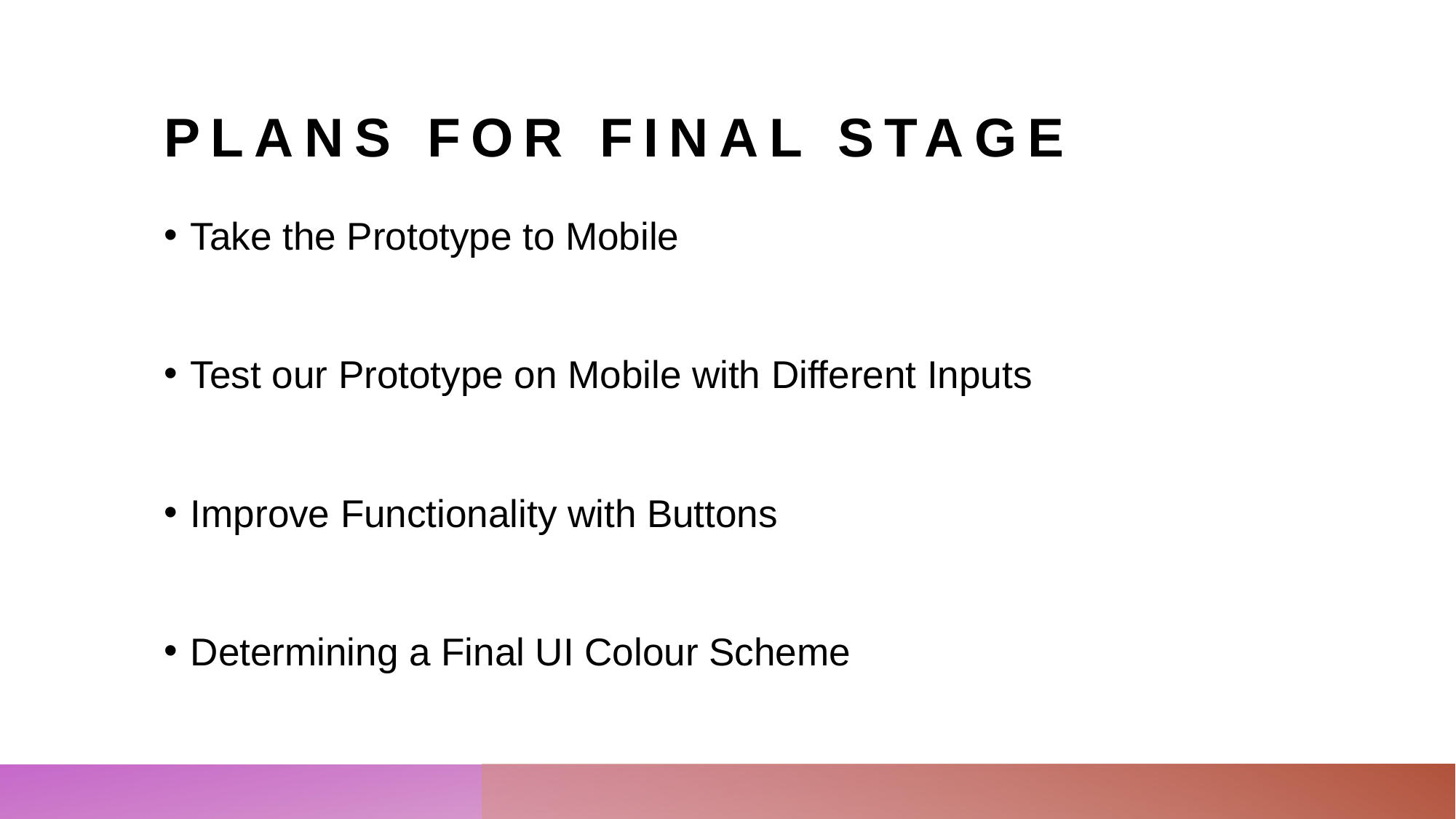

# PLANS FOR FINAL STAGE
Take the Prototype to Mobile

Test our Prototype on Mobile with Different Inputs

Improve Functionality with Buttons

Determining a Final UI Colour Scheme